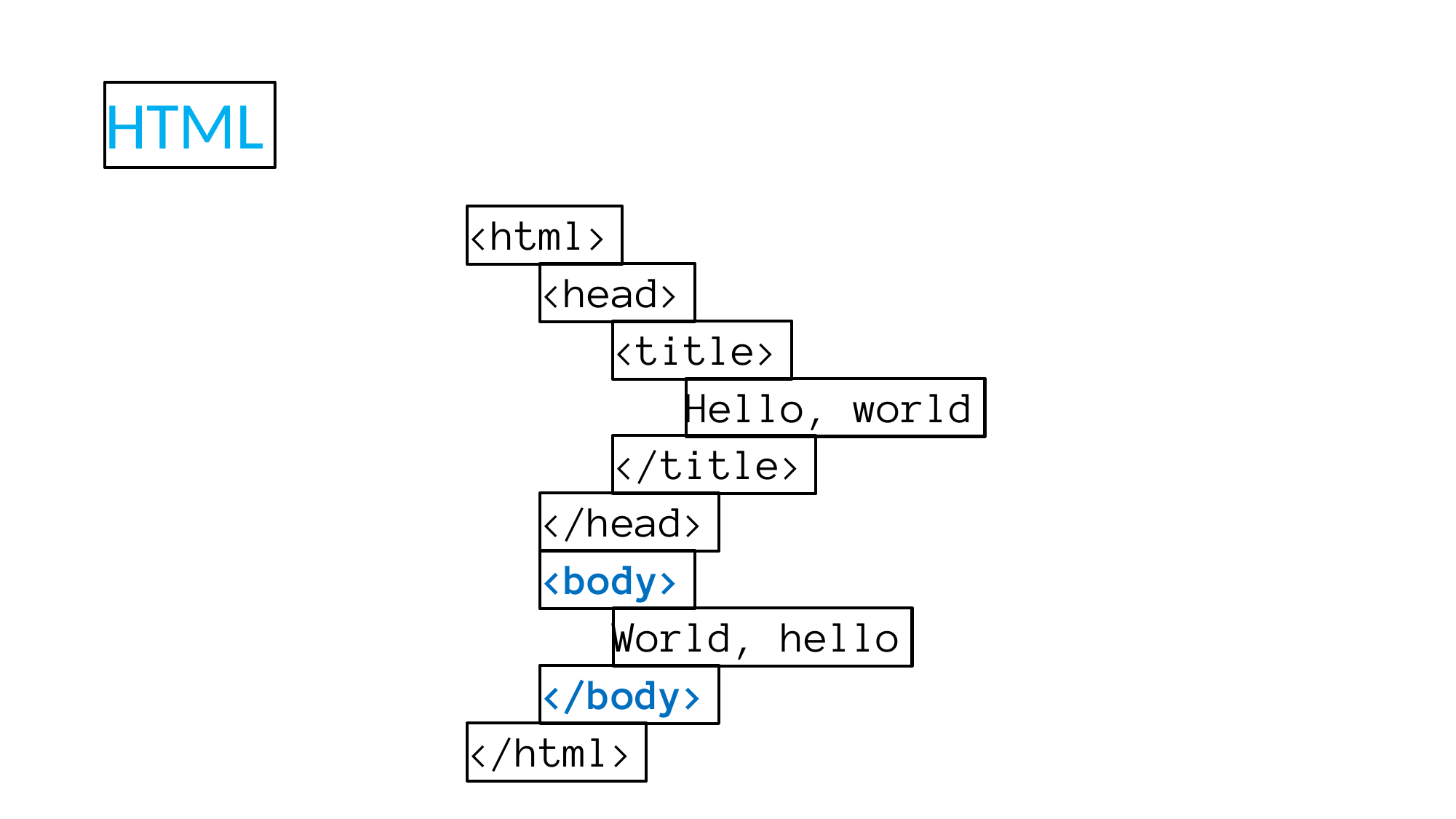

HTML
<html>
<head>
<title>
Hello, world
</title>
</head>
<body>
World, hello
</body>
</html>